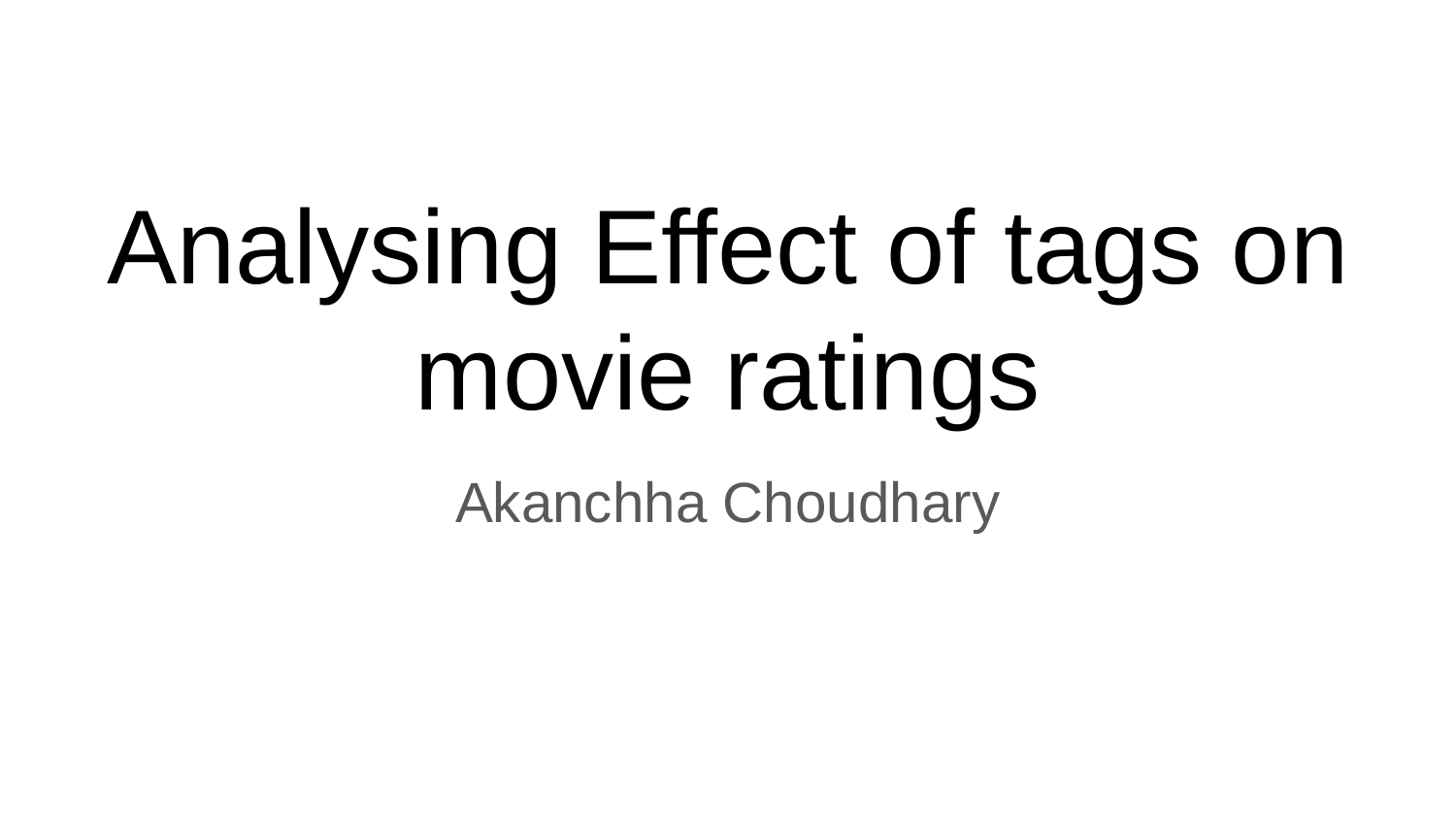

# Analysing Effect of tags on movie ratings
Akanchha Choudhary